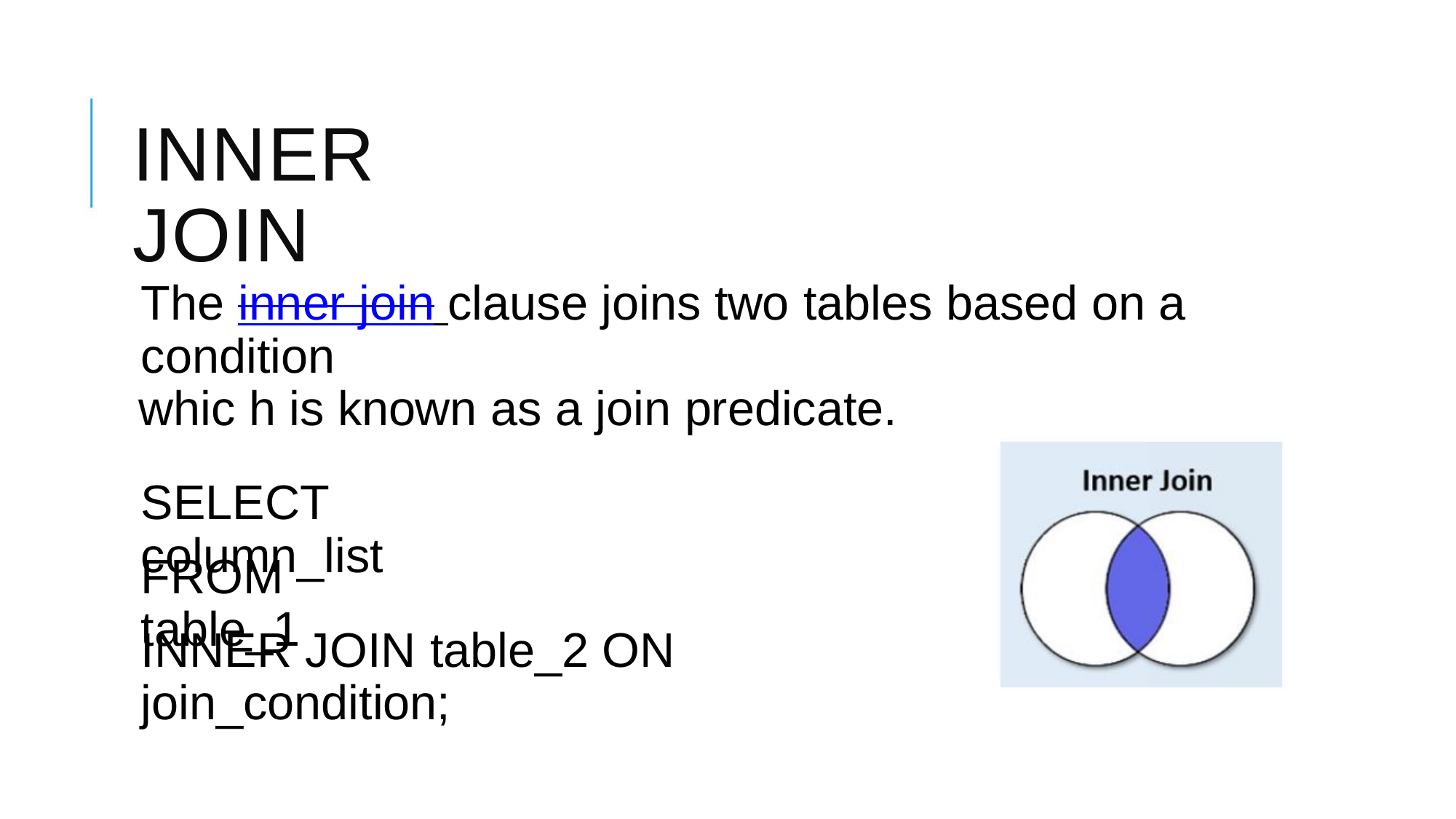

INNER JOIN
The inner join clause joins two tables based on a condition
whic h is known as a join predicate.
SELECT column_list
FROM table_1
INNER JOIN table_2 ON join_condition;